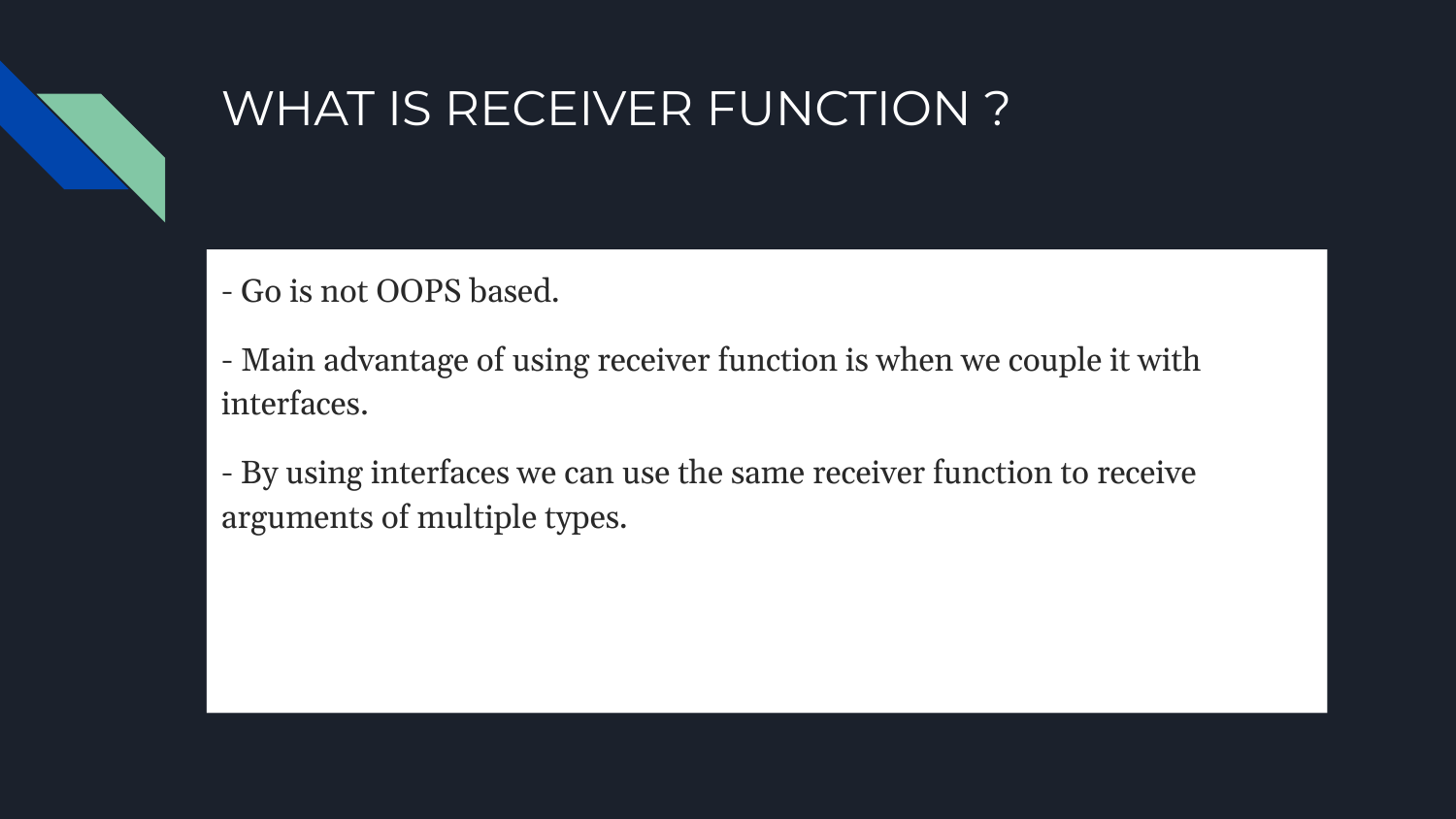

# WHAT IS RECEIVER FUNCTION ?

- Go is not OOPS based.
- Main advantage of using receiver function is when we couple it with interfaces.
- By using interfaces we can use the same receiver function to receive arguments of multiple types.